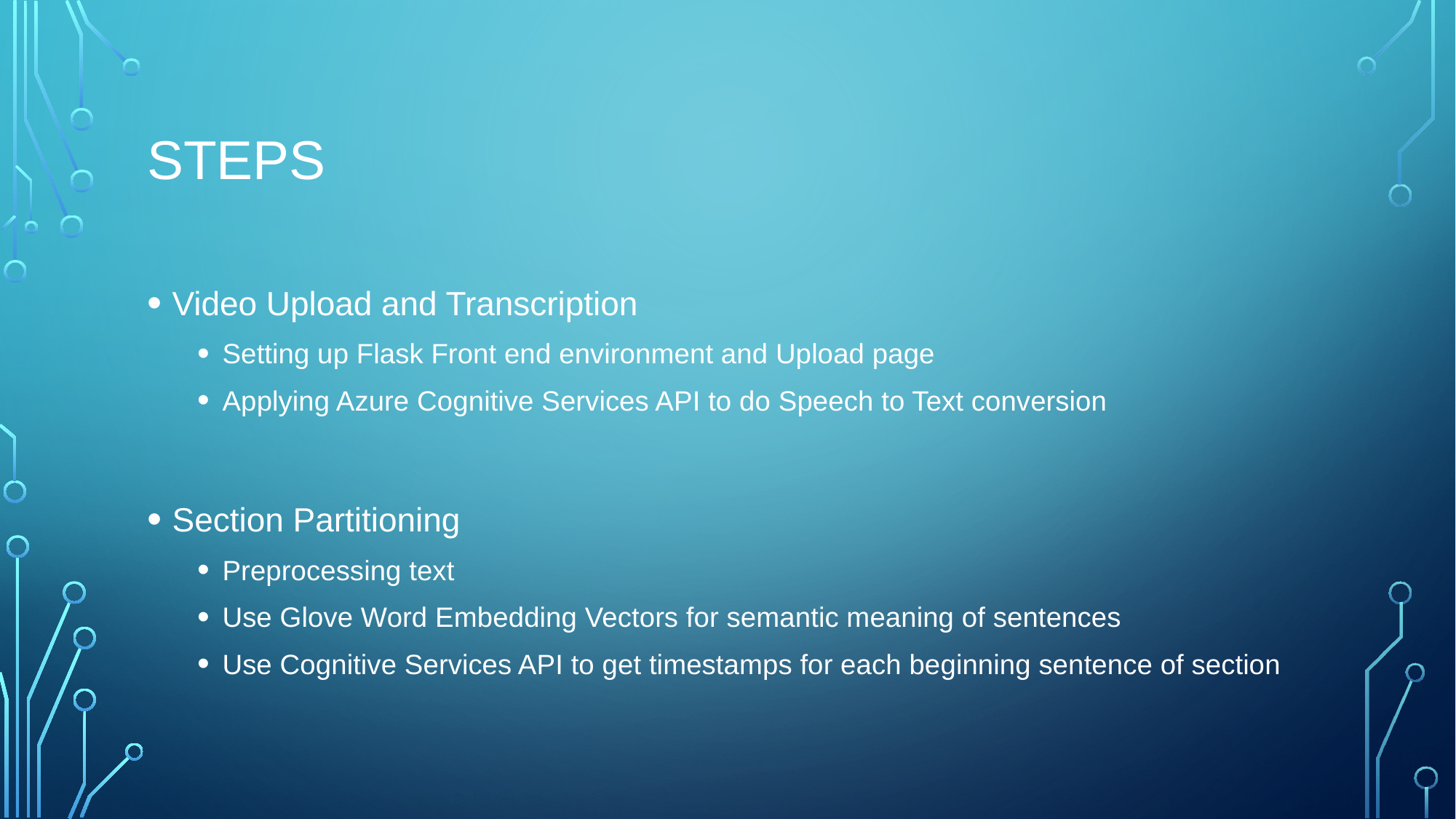

# Steps
Video Upload and Transcription
Setting up Flask Front end environment and Upload page
Applying Azure Cognitive Services API to do Speech to Text conversion

Section Partitioning
Preprocessing text
Use Glove Word Embedding Vectors for semantic meaning of sentences
Use Cognitive Services API to get timestamps for each beginning sentence of section